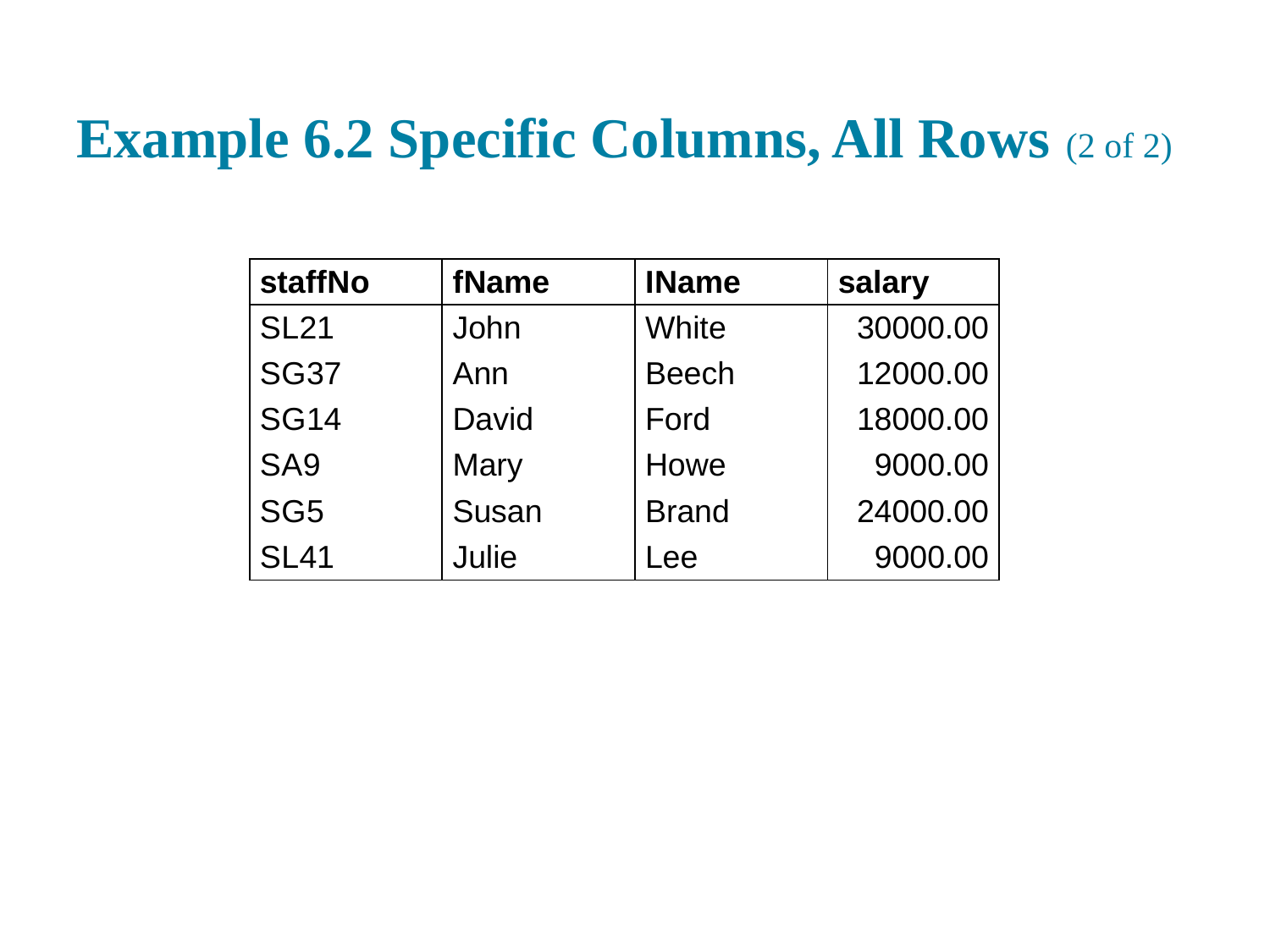

# Example 6.2 Specific Columns, All Rows (2 of 2)
| staff N o | f Name | I Name | salary |
| --- | --- | --- | --- |
| S L 21 | John | White | 30000.00 |
| S G 37 | Ann | Beech | 12000.00 |
| S G 14 | David | Ford | 18000.00 |
| S A 9 | Mary | Howe | 9000.00 |
| S G 5 | Susan | Brand | 24000.00 |
| S L 41 | Julie | Lee | 9000.00 |